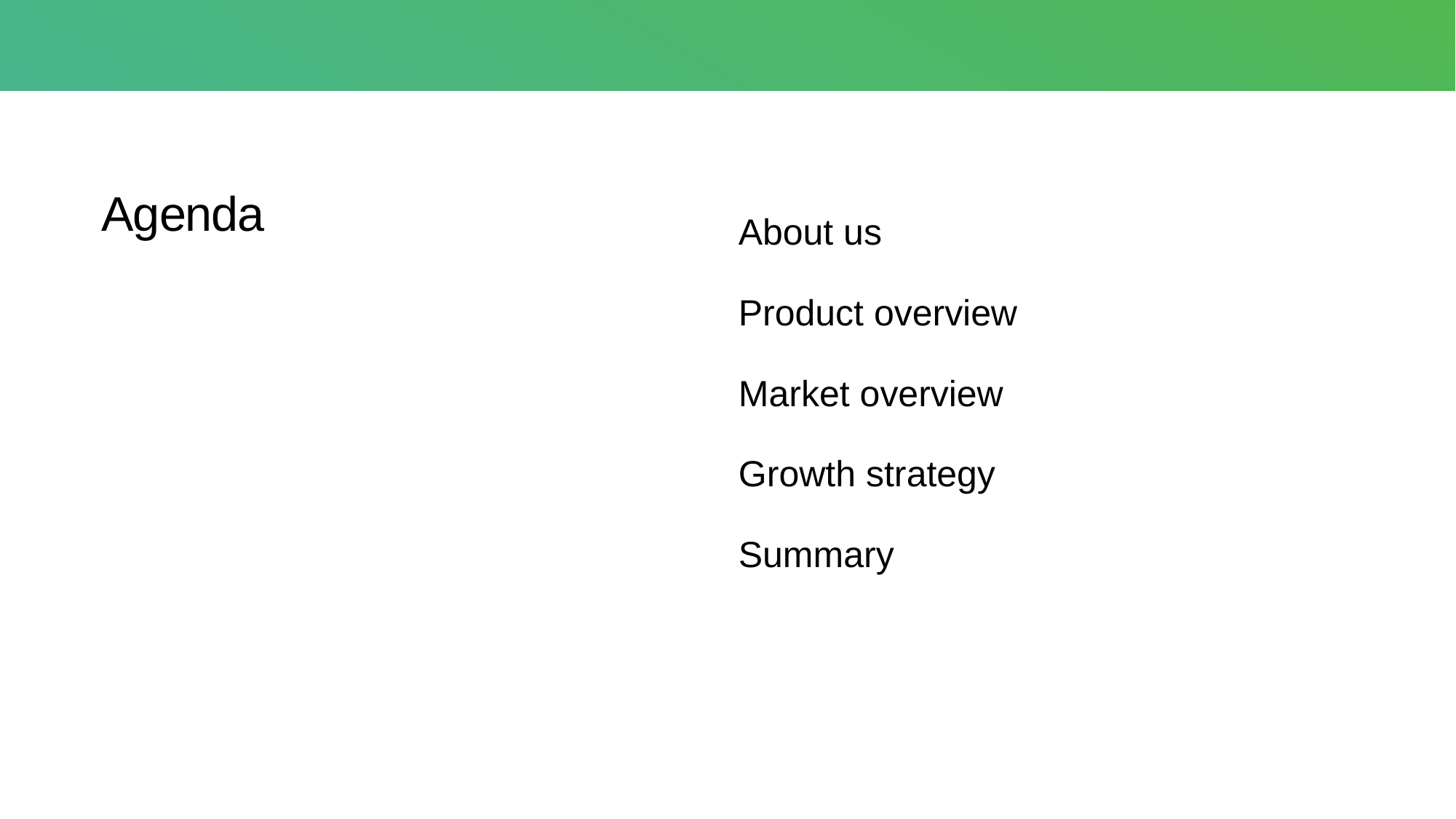

# Agenda
About us
Product overview
Market overview
Growth strategy
Summary